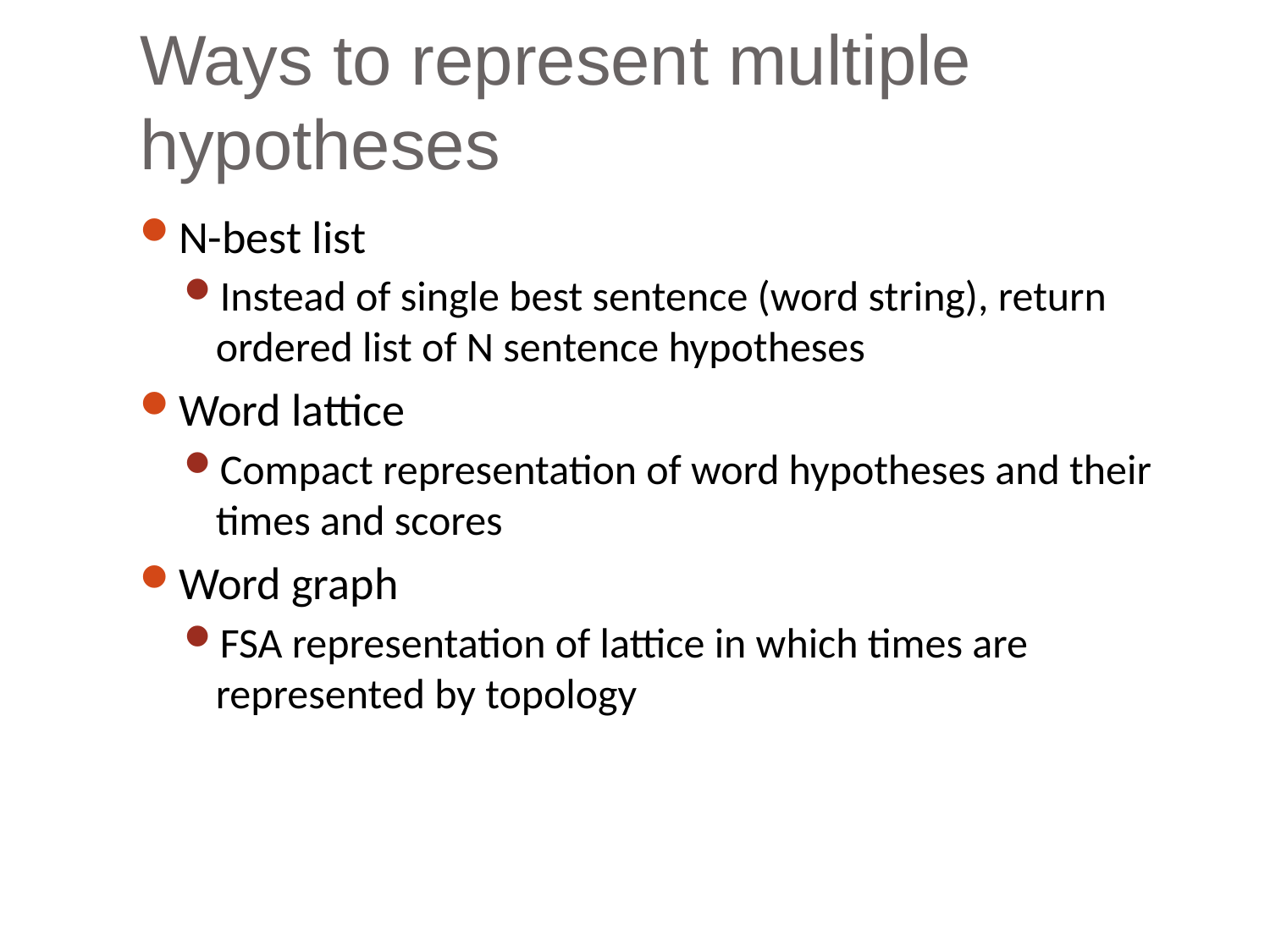

# Ways to represent multiple hypotheses
N-best list
Instead of single best sentence (word string), return ordered list of N sentence hypotheses
Word lattice
Compact representation of word hypotheses and their times and scores
Word graph
FSA representation of lattice in which times are represented by topology